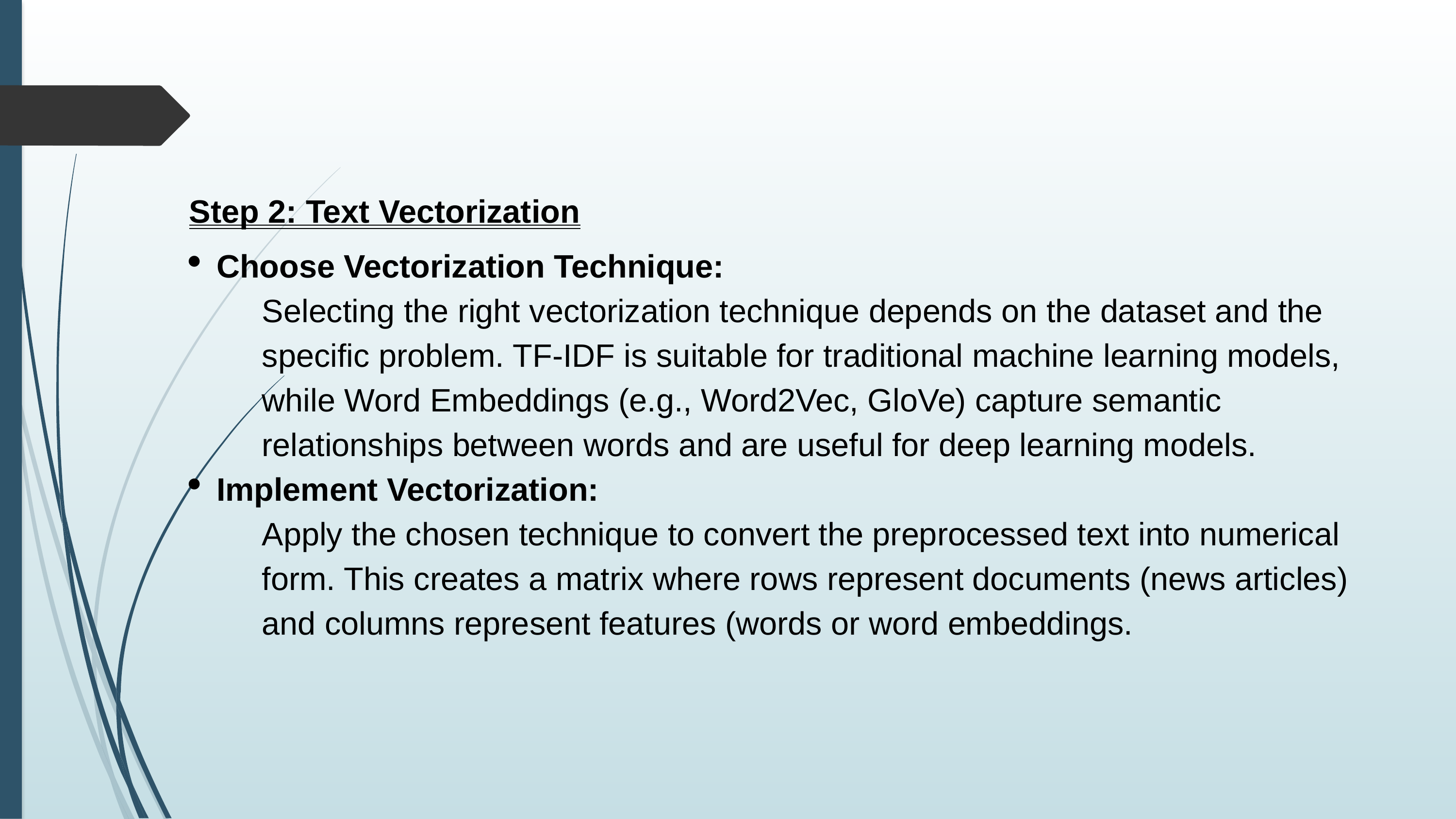

Step 2: Text Vectorization
Choose Vectorization Technique:
Selecting the right vectorization technique depends on the dataset and the specific problem. TF-IDF is suitable for traditional machine learning models, while Word Embeddings (e.g., Word2Vec, GloVe) capture semantic relationships between words and are useful for deep learning models.
Implement Vectorization:
Apply the chosen technique to convert the preprocessed text into numerical form. This creates a matrix where rows represent documents (news articles) and columns represent features (words or word embeddings.